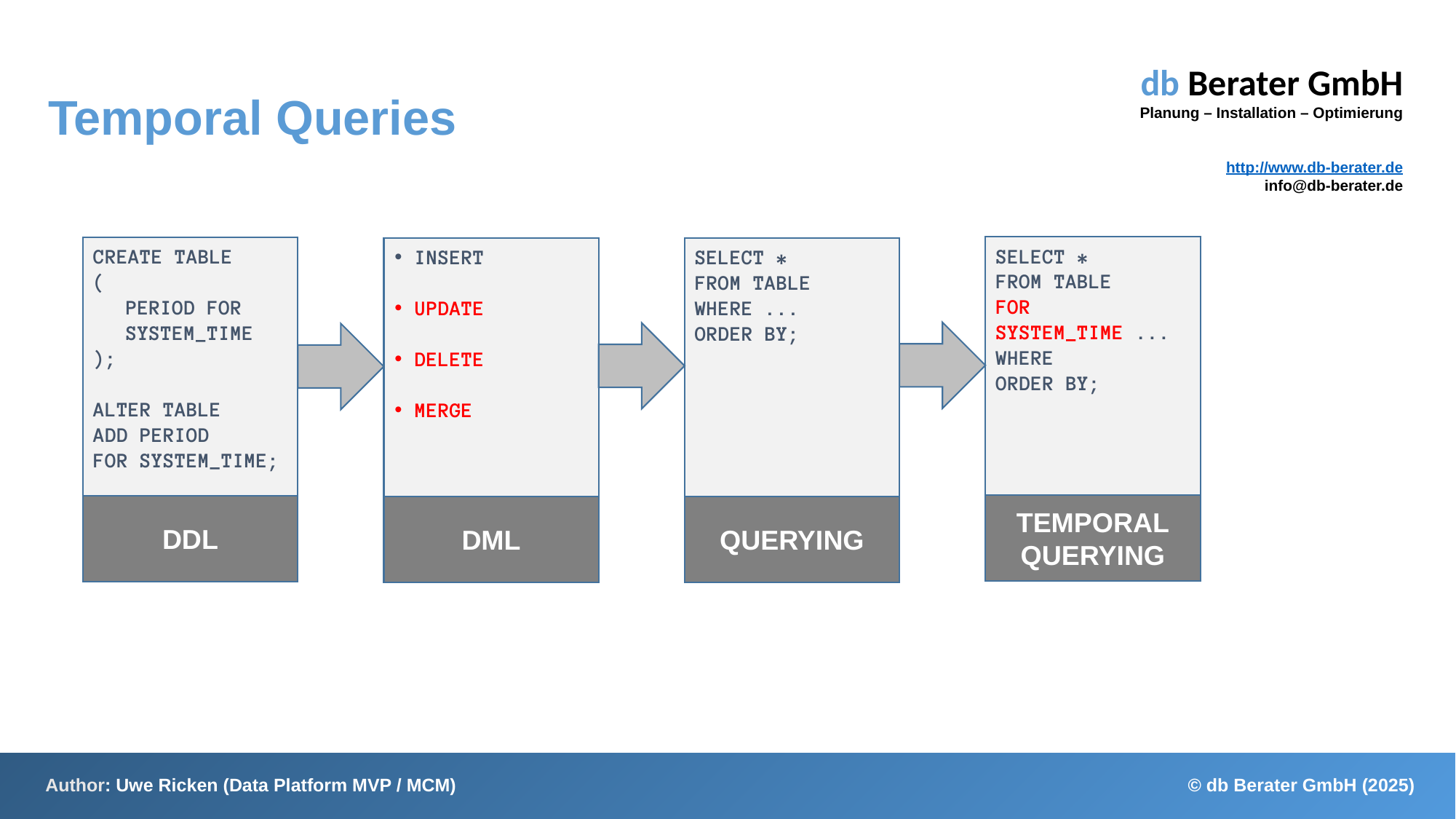

# Temporal Queries
SELECT *
FROM TABLE
FOR SYSTEM_TIME ...
WHERE
ORDER BY;
CREATE TABLE
(
	PERIOD FOR
	SYSTEM_TIME
);
ALTER TABLE
ADD PERIOD
FOR SYSTEM_TIME;
INSERT

UPDATE

DELETE

MERGE
SELECT *
FROM TABLE
WHERE ...
ORDER BY;

TEMPORAL
QUERYING
DDL
DML
QUERYING